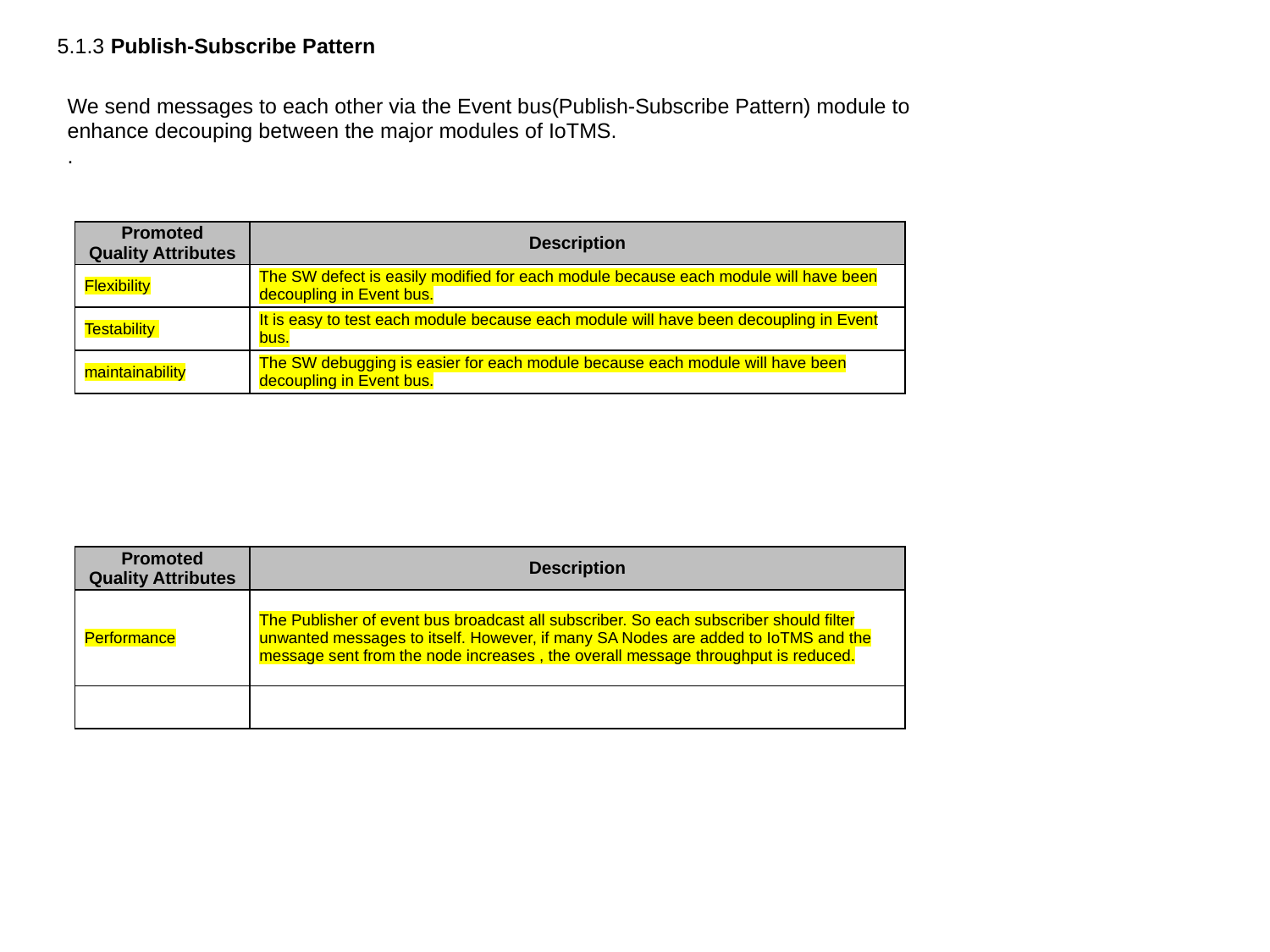

5.1.3 Publish-Subscribe Pattern
We send messages to each other via the Event bus(Publish-Subscribe Pattern) module to enhance decouping between the major modules of IoTMS.
.

| Promoted Quality Attributes | Description |
| --- | --- |
| Flexibility | The SW defect is easily modified for each module because each module will have been decoupling in Event bus. |
| Testability | It is easy to test each module because each module will have been decoupling in Event bus. |
| maintainability | The SW debugging is easier for each module because each module will have been decoupling in Event bus. |
| Promoted Quality Attributes | Description |
| --- | --- |
| Performance | The Publisher of event bus broadcast all subscriber. So each subscriber should filter unwanted messages to itself. However, if many SA Nodes are added to IoTMS and the message sent from the node increases , the overall message throughput is reduced. |
|  |  |